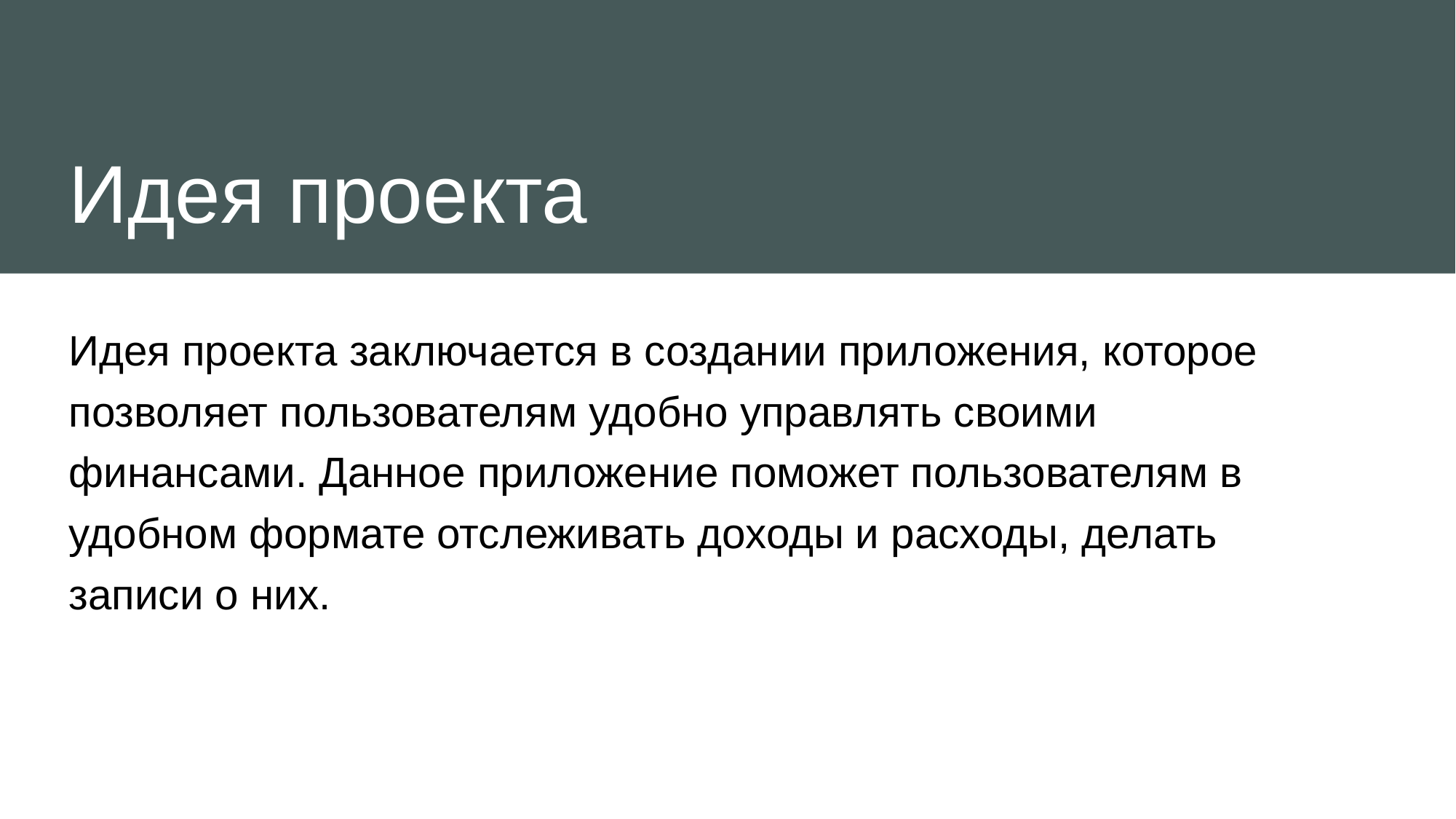

# Идея проекта
Идея проекта заключается в создании приложения, которое позволяет пользователям удобно управлять своими финансами. Данное приложение поможет пользователям в удобном формате отслеживать доходы и расходы, делать записи о них.